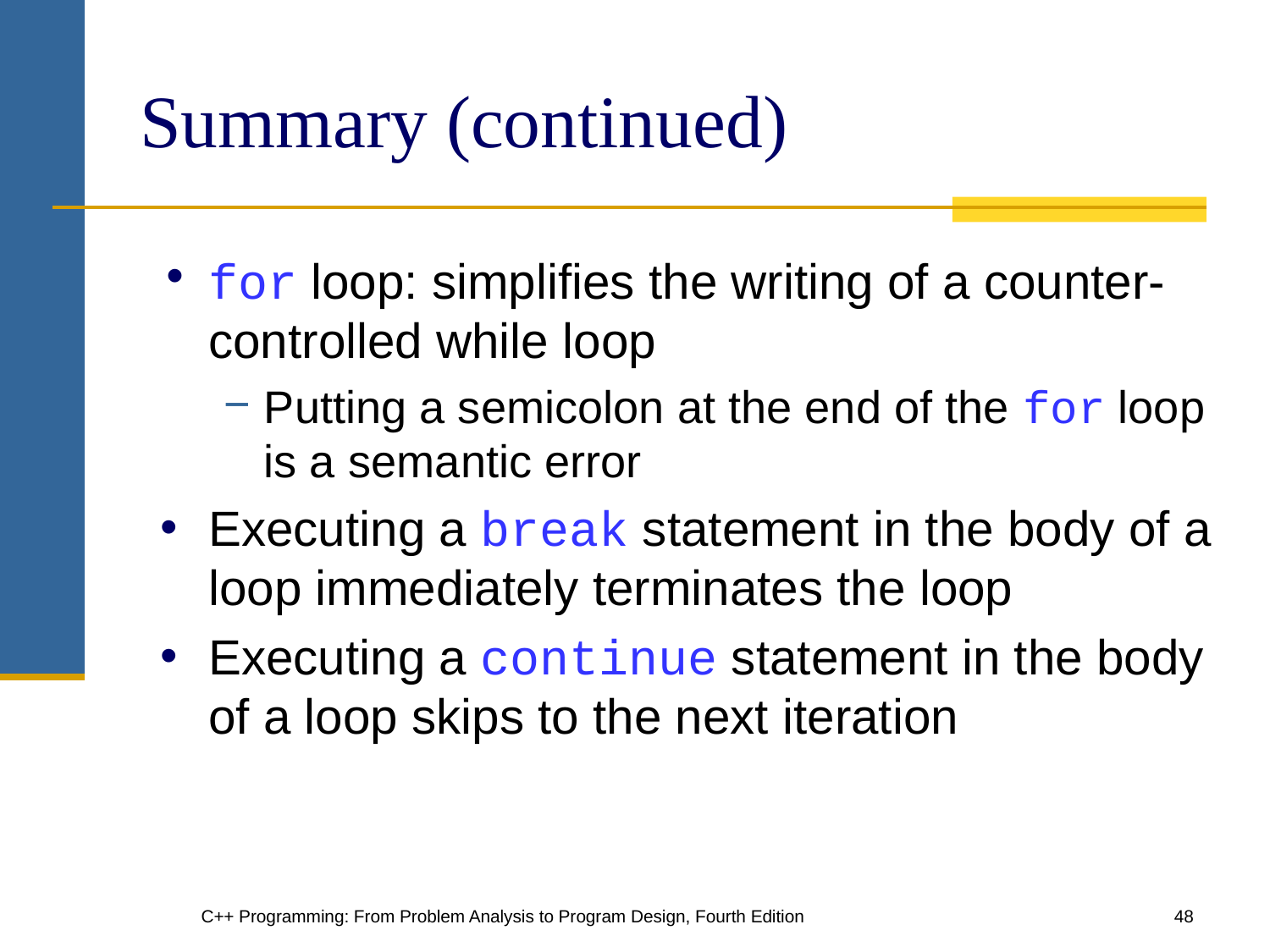

# Summary (continued)
for loop: simplifies the writing of a counter-controlled while loop
Putting a semicolon at the end of the for loop is a semantic error
Executing a break statement in the body of a loop immediately terminates the loop
Executing a continue statement in the body of a loop skips to the next iteration
C++ Programming: From Problem Analysis to Program Design, Fourth Edition
48